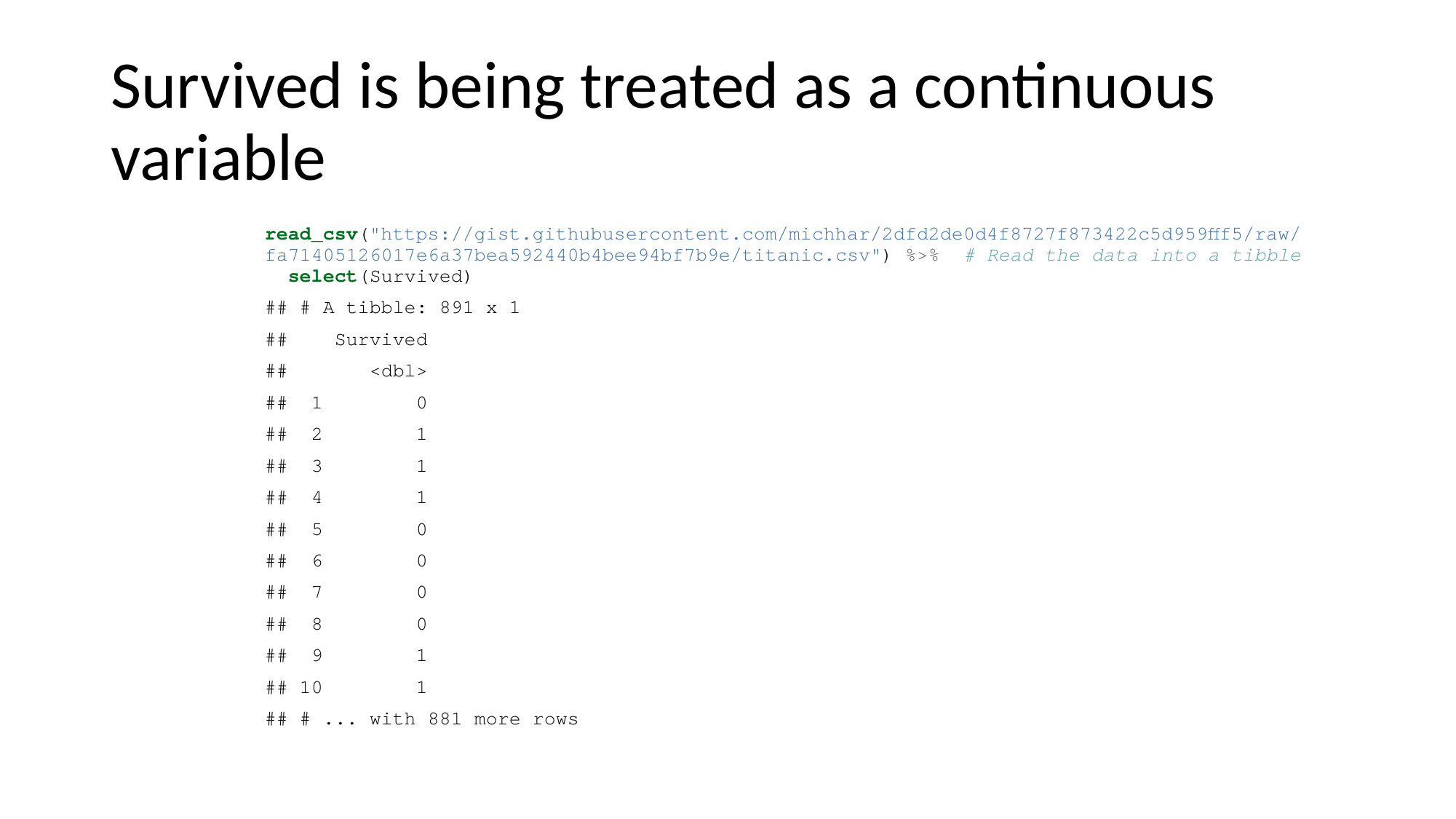

# Survived is being treated as a continuous variable
read_csv("https://gist.githubusercontent.com/michhar/2dfd2de0d4f8727f873422c5d959fff5/raw/fa71405126017e6a37bea592440b4bee94bf7b9e/titanic.csv") %>%  # Read the data into a tibble
  select(Survived)
## # A tibble: 891 x 1
##    Survived
##       <dbl>
##  1        0
##  2        1
##  3        1
##  4        1
##  5        0
##  6        0
##  7        0
##  8        0
##  9        1
## 10        1
## # ... with 881 more rows